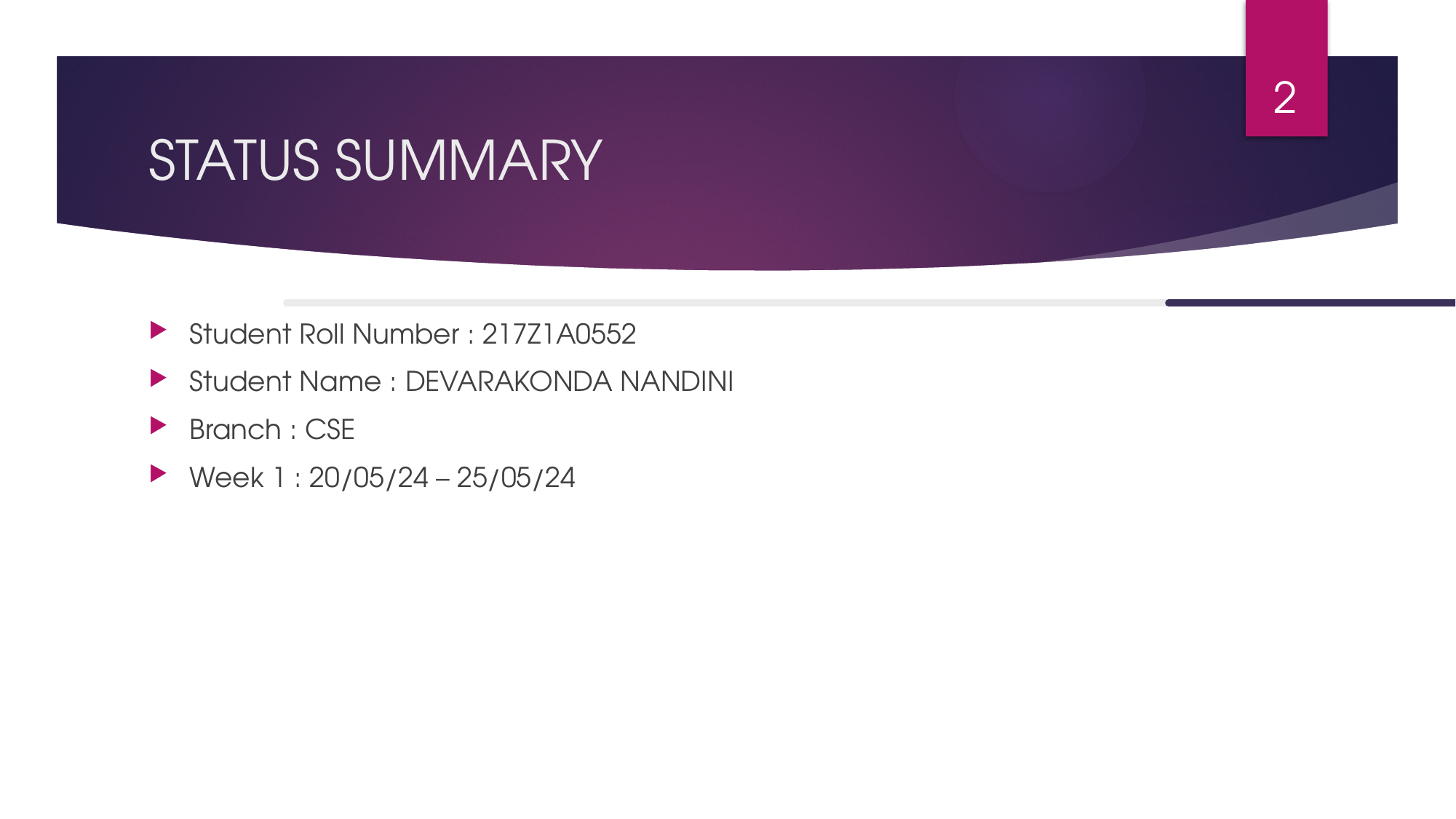

2
# STATUS SUMMARY
Student Roll Number : 217Z1A0552
Student Name : DEVARAKONDA NANDINI
Branch : CSE
Week 1 : 20/05/24 – 25/05/24